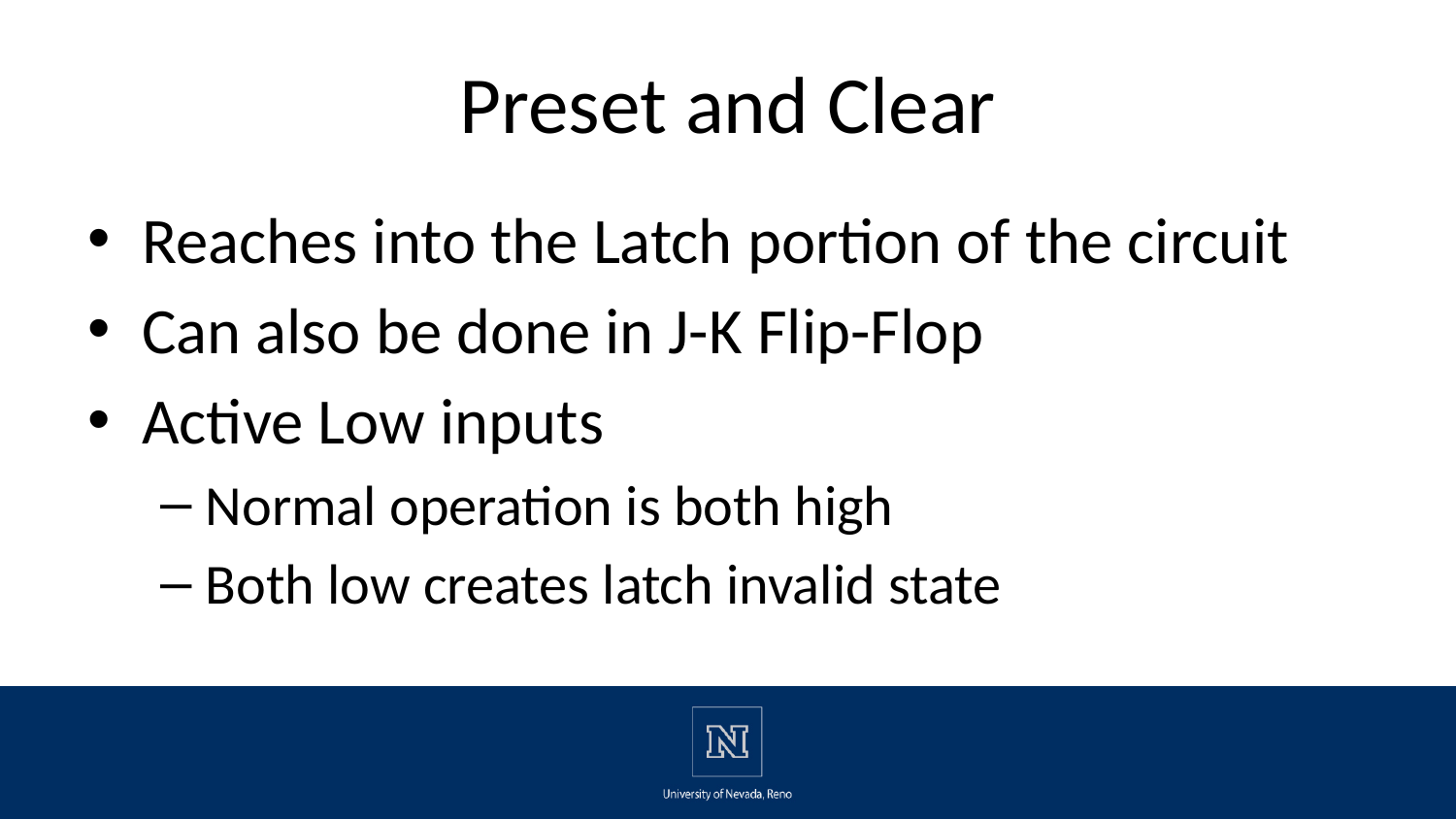

# Preset and Clear
Reaches into the Latch portion of the circuit
Can also be done in J-K Flip-Flop
Active Low inputs
Normal operation is both high
Both low creates latch invalid state